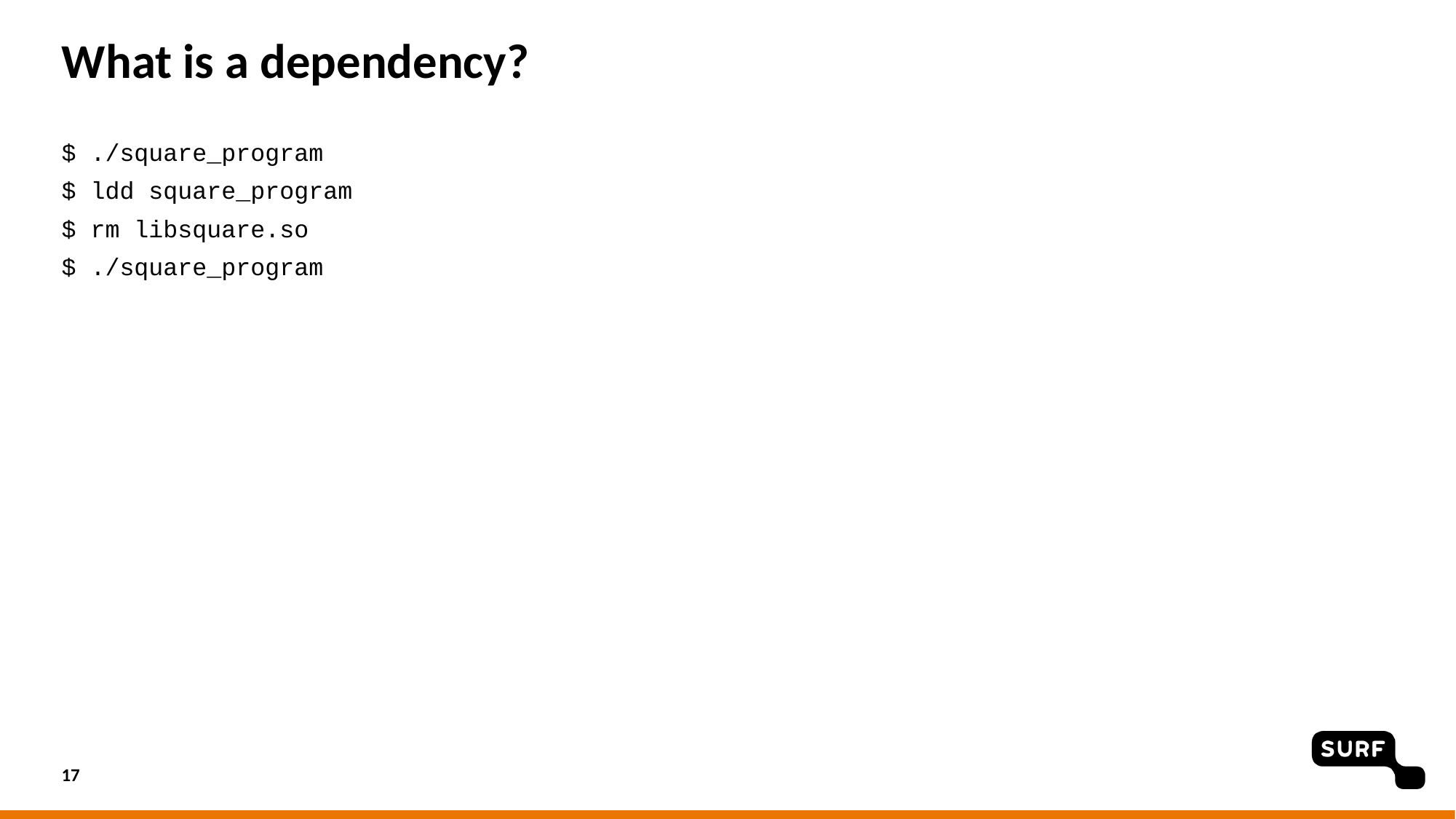

# What is a dependency?
$ ./square_program
$ ldd square_program
$ rm libsquare.so
$ ./square_program

17